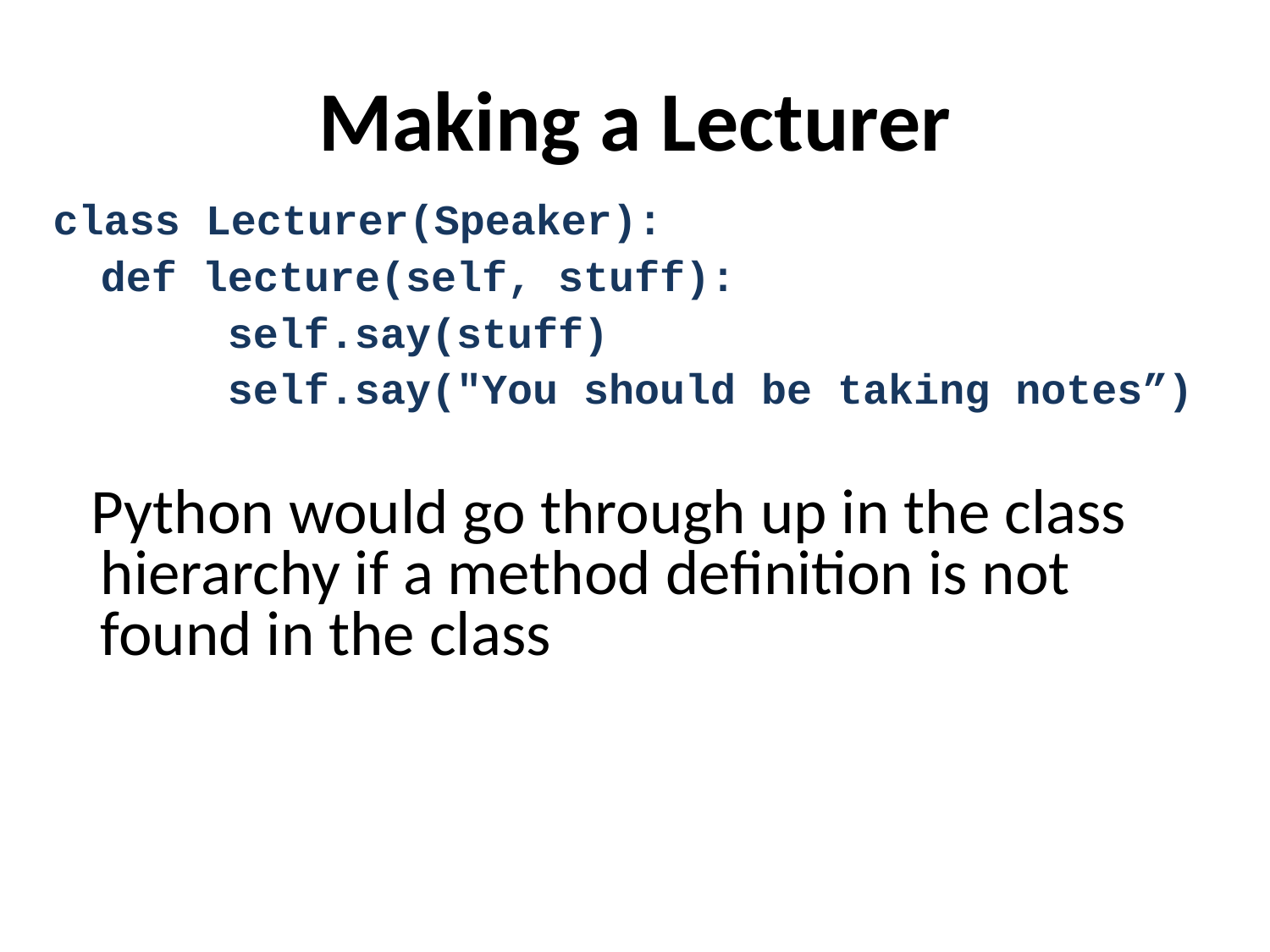

# Making a Lecturer
class Lecturer(Speaker):
	def lecture(self, stuff):
		self.say(stuff)
		self.say("You should be taking notes”)

   Python would go through up in the class hierarchy if a method definition is not found in the class